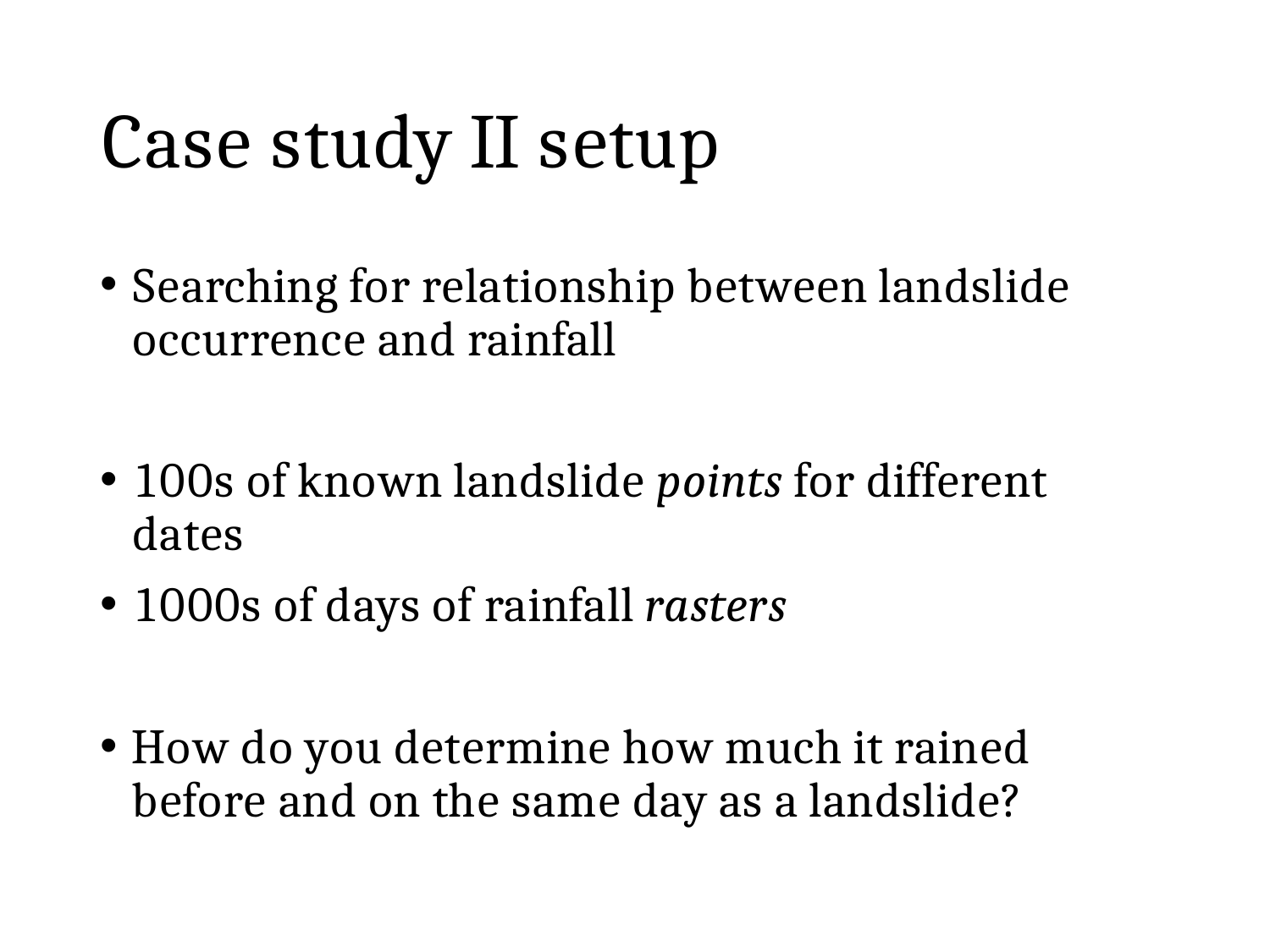

# Case study II setup
Searching for relationship between landslide occurrence and rainfall

100s of known landslide points for different dates
1000s of days of rainfall rasters

How do you determine how much it rained before and on the same day as a landslide?